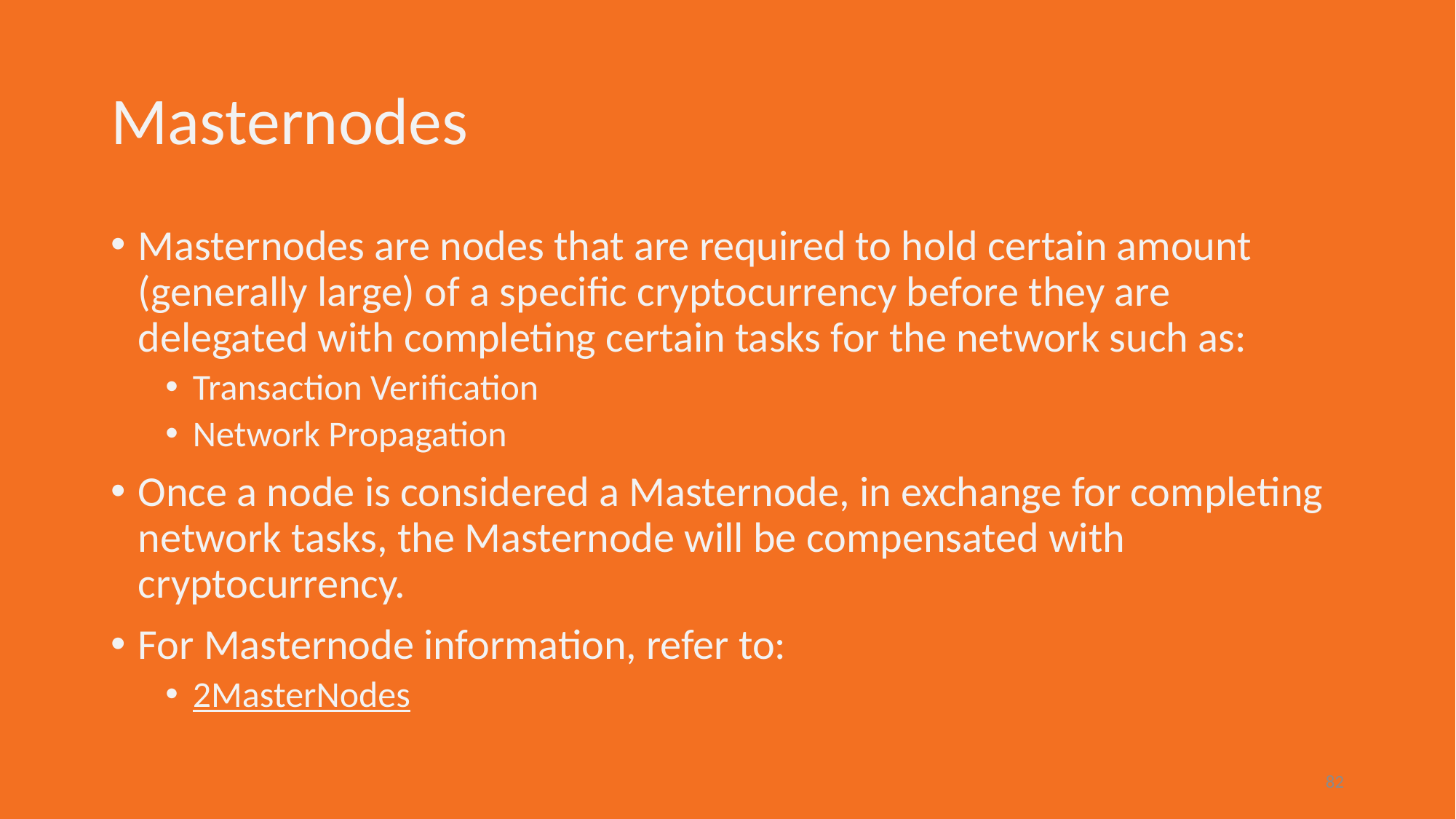

# Masternodes
Masternodes are nodes that are required to hold certain amount (generally large) of a specific cryptocurrency before they are delegated with completing certain tasks for the network such as:
Transaction Verification
Network Propagation
Once a node is considered a Masternode, in exchange for completing network tasks, the Masternode will be compensated with cryptocurrency.
For Masternode information, refer to:
2MasterNodes
82